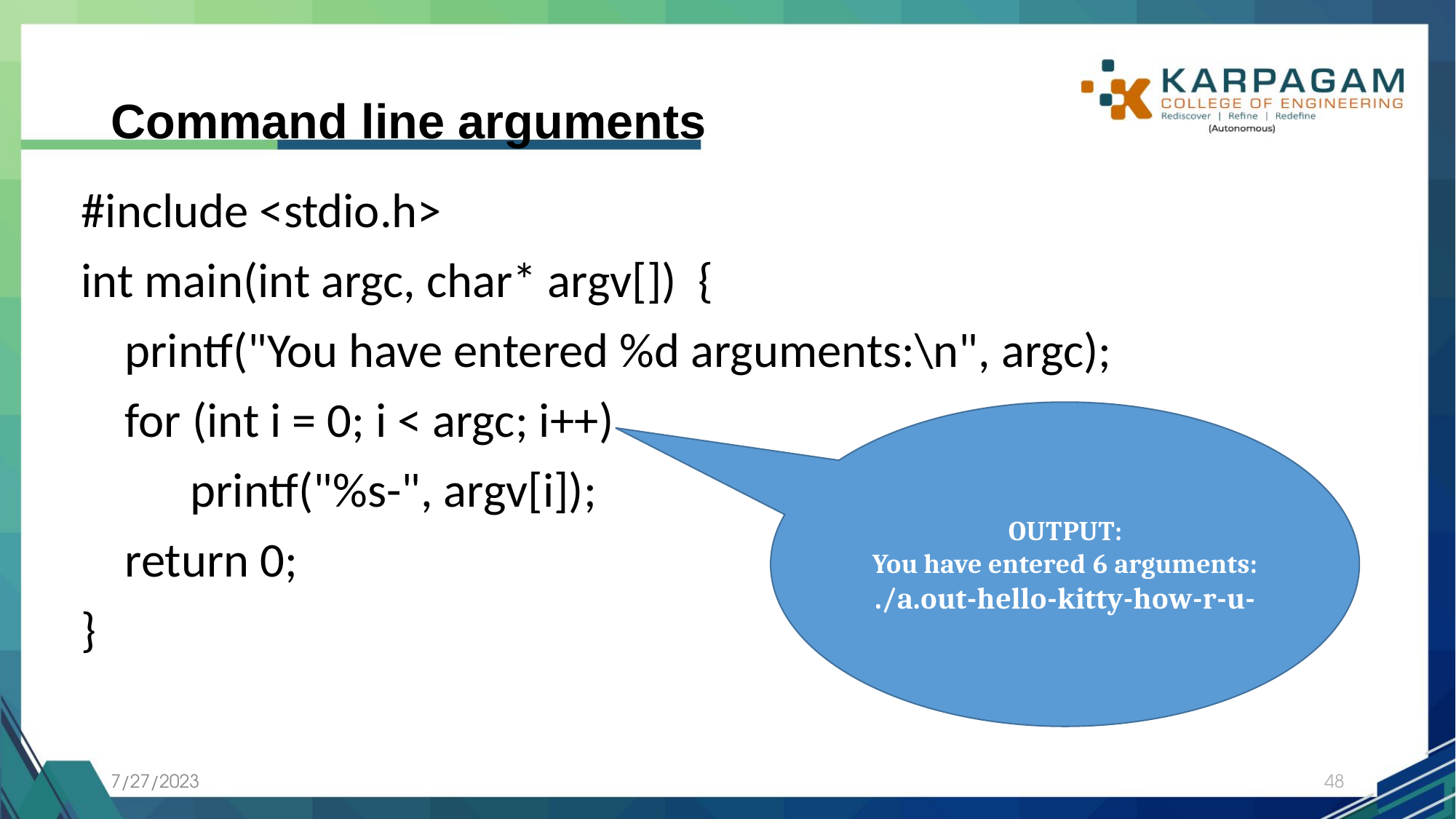

# Command line arguments
#include <stdio.h>
int main(int argc, char* argv[])  {
    printf("You have entered %d arguments:\n", argc);
    for (int i = 0; i < argc; i++)
          printf("%s-", argv[i]);
    return 0;
}
OUTPUT:
You have entered 6 arguments:
./a.out-hello-kitty-how-r-u-
7/27/2023
48